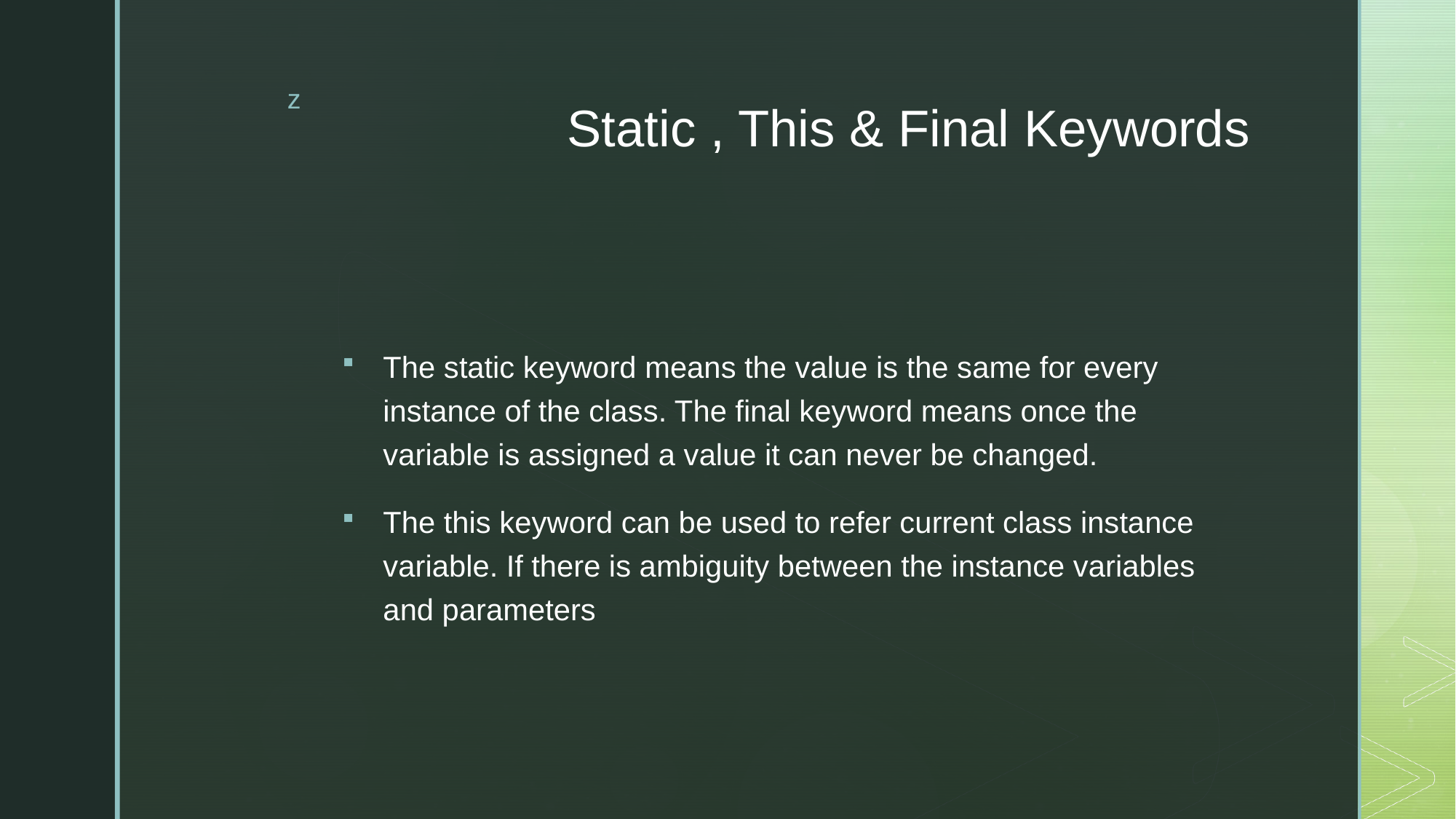

# Static , This & Final Keywords
The static keyword means the value is the same for every instance of the class. The final keyword means once the variable is assigned a value it can never be changed.
The this keyword can be used to refer current class instance variable. If there is ambiguity between the instance variables and parameters